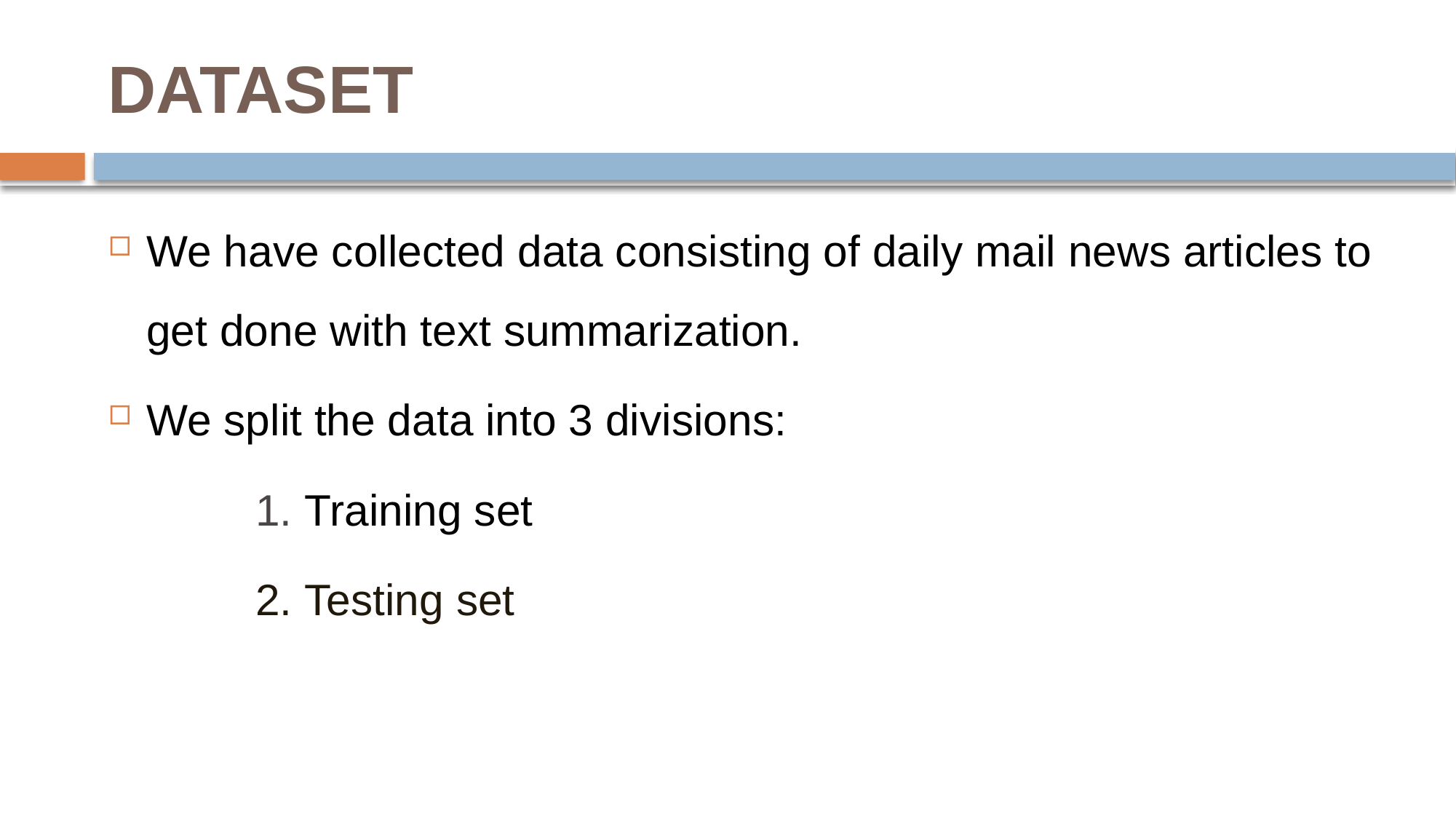

# DATASET
We have collected data consisting of daily mail news articles to get done with text summarization.
We split the data into 3 divisions:
		1. Training set
		2. Testing set